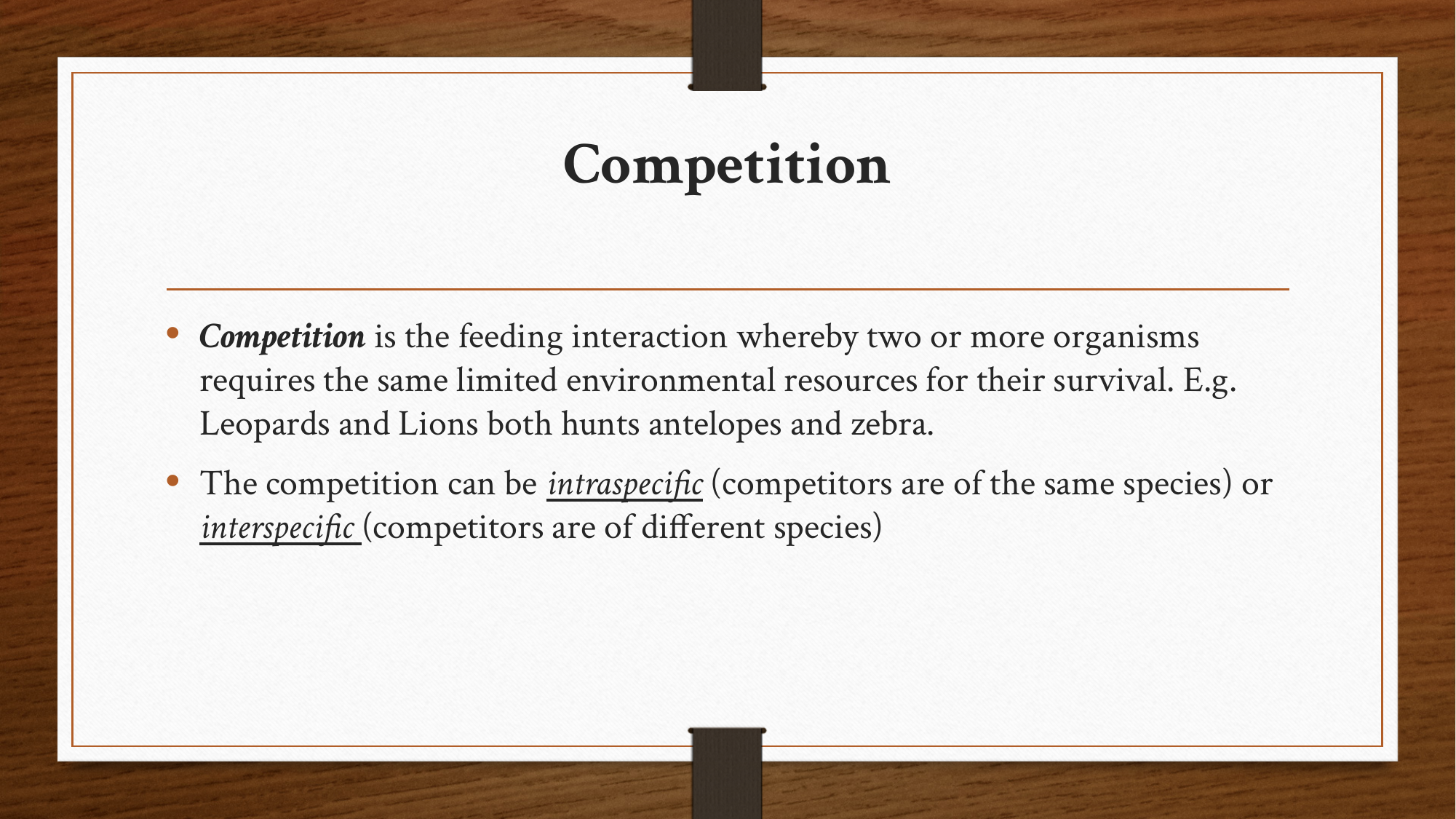

# Competition
Competition is the feeding interaction whereby two or more organisms requires the same limited environmental resources for their survival. E.g. Leopards and Lions both hunts antelopes and zebra.
The competition can be intraspecific (competitors are of the same species) or interspecific (competitors are of different species)